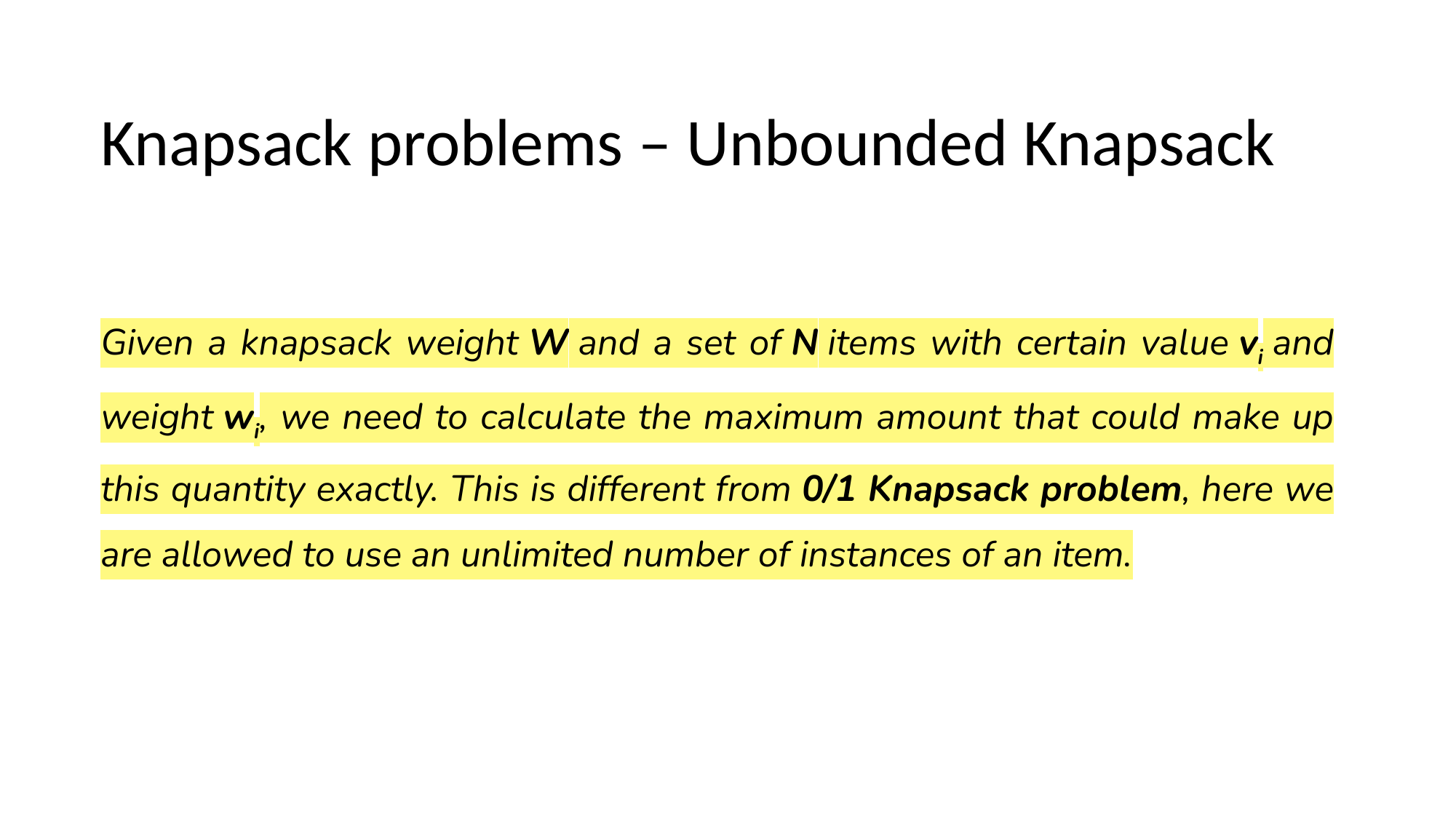

# Knapsack problems – Unbounded Knapsack
Given a knapsack weight W and a set of N items with certain value vi and weight wi, we need to calculate the maximum amount that could make up this quantity exactly. This is different from 0/1 Knapsack problem, here we are allowed to use an unlimited number of instances of an item.